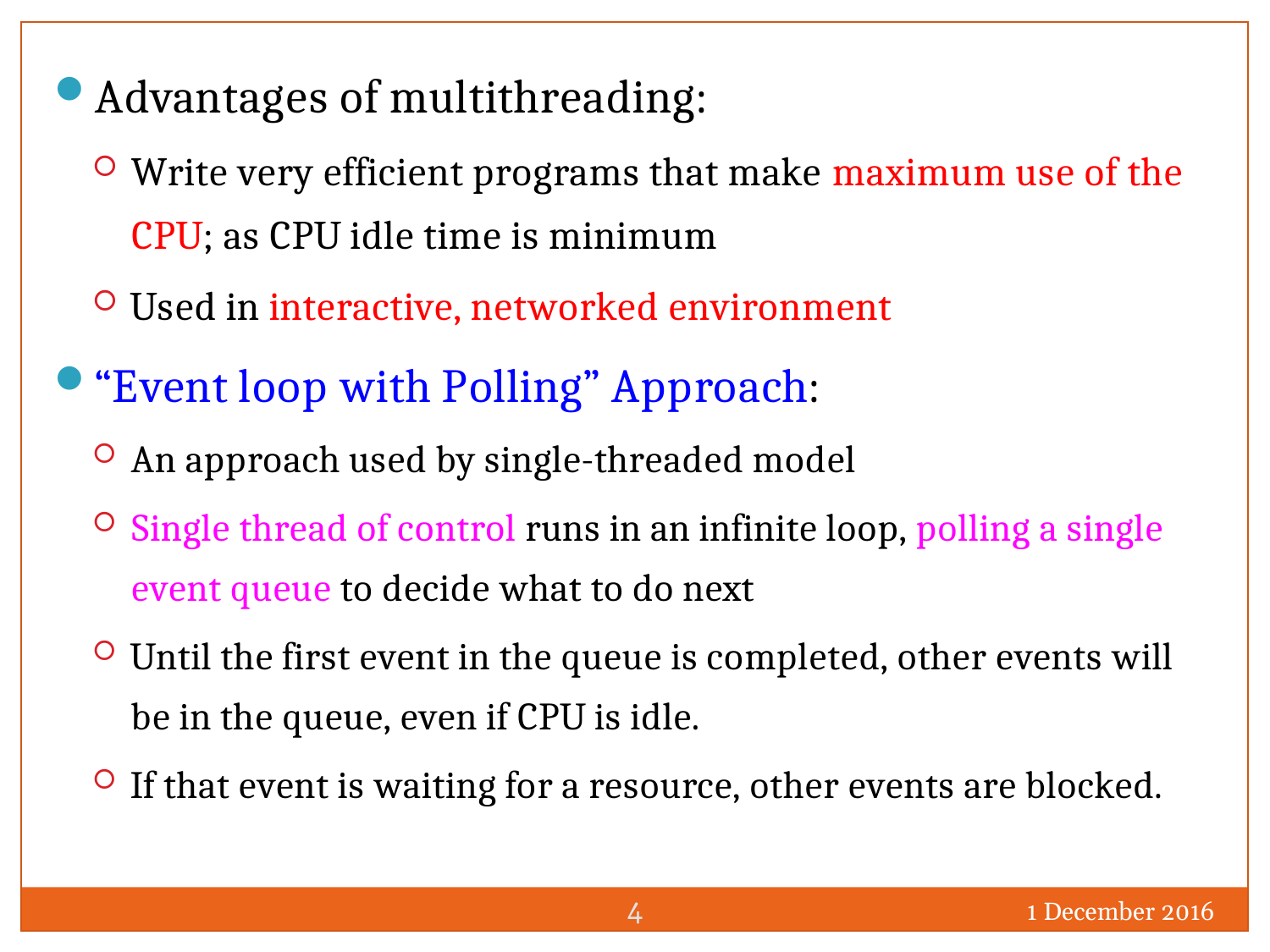

Advantages of multithreading:
Write very efficient programs that make maximum use of the CPU; as CPU idle time is minimum
Used in interactive, networked environment
“Event loop with Polling” Approach:
An approach used by single-threaded model
Single thread of control runs in an infinite loop, polling a single event queue to decide what to do next
Until the first event in the queue is completed, other events will be in the queue, even if CPU is idle.
If that event is waiting for a resource, other events are blocked.

4
1 December 2016